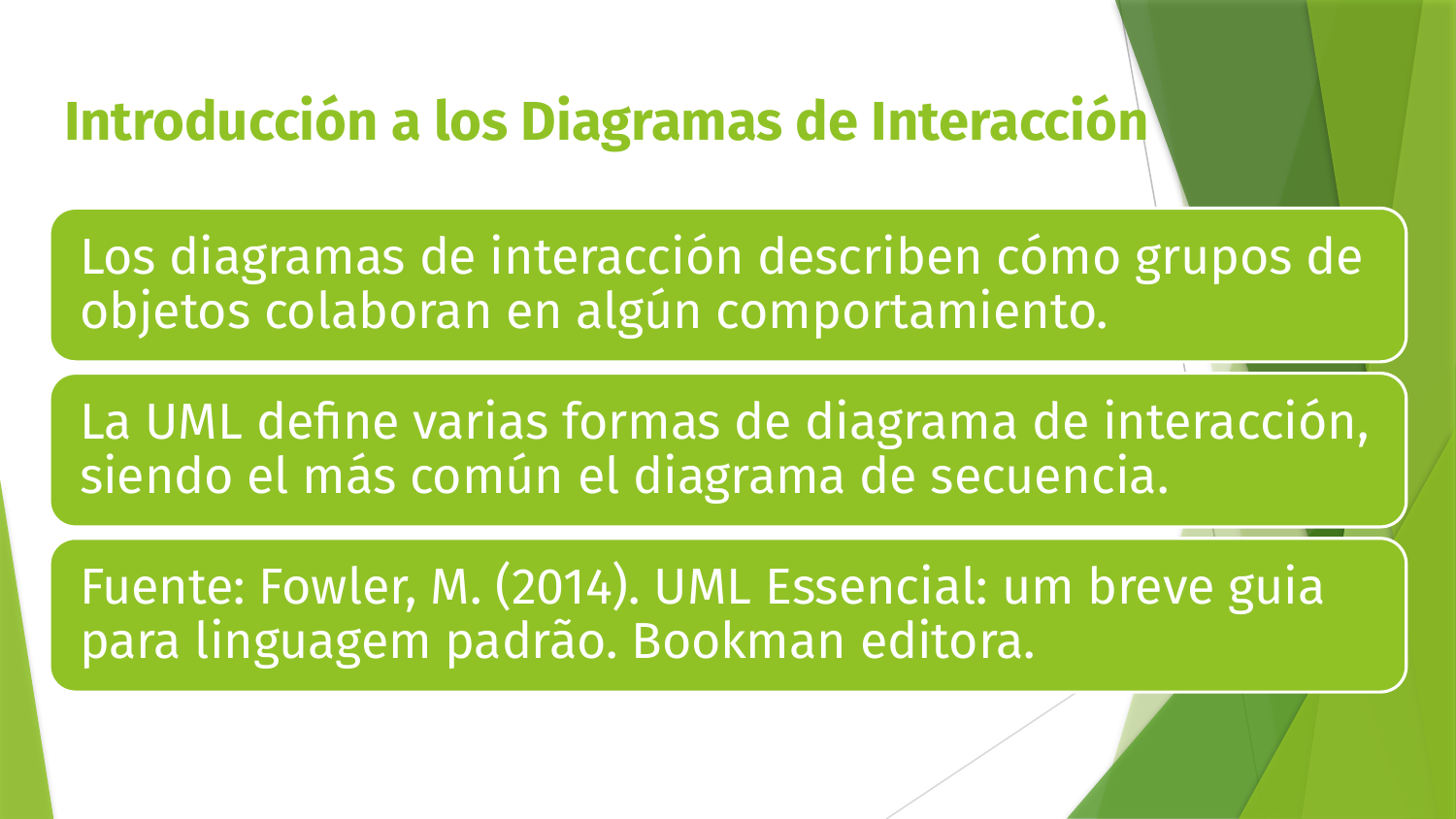

# Introducción a los Diagramas de Interacción
Los diagramas de interacción describen cómo grupos de objetos colaboran en algún comportamiento.
La UML define varias formas de diagrama de interacción, siendo el más común el diagrama de secuencia.
Fuente: Fowler, M. (2014). UML Essencial: um breve guia para linguagem padrão. Bookman editora.